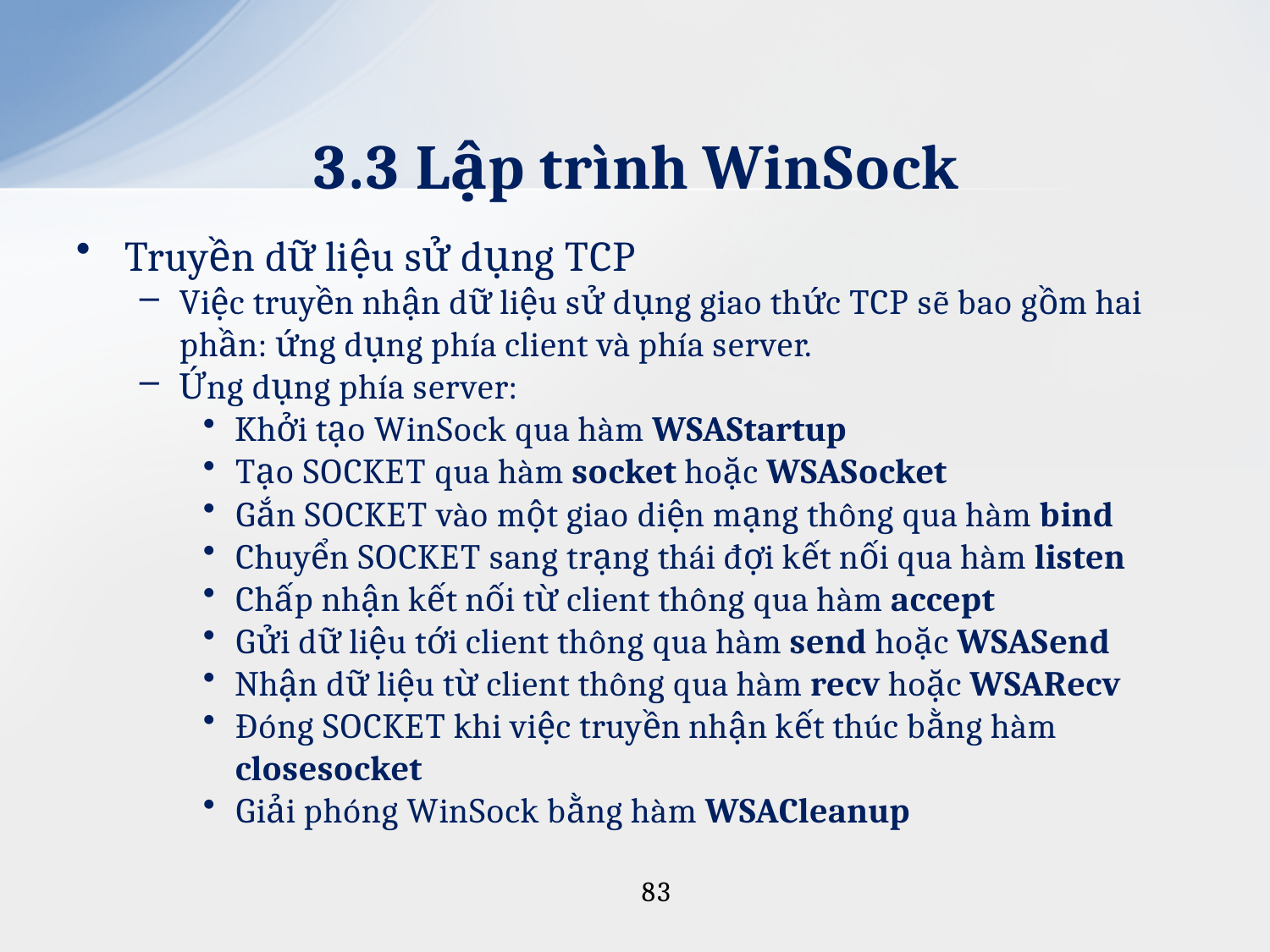

# 3.3 Lập trình WinSock
Truyền dữ liệu sử dụng TCP
Việc truyền nhận dữ liệu sử dụng giao thức TCP sẽ bao gồm hai phần: ứng dụng phía client và phía server.
Ứng dụng phía server:
Khởi tạo WinSock qua hàm WSAStartup
Tạo SOCKET qua hàm socket hoặc WSASocket
Gắn SOCKET vào một giao diện mạng thông qua hàm bind
Chuyển SOCKET sang trạng thái đợi kết nối qua hàm listen
Chấp nhận kết nối từ client thông qua hàm accept
Gửi dữ liệu tới client thông qua hàm send hoặc WSASend
Nhận dữ liệu từ client thông qua hàm recv hoặc WSARecv
Đóng SOCKET khi việc truyền nhận kết thúc bằng hàm closesocket
Giải phóng WinSock bằng hàm WSACleanup

83